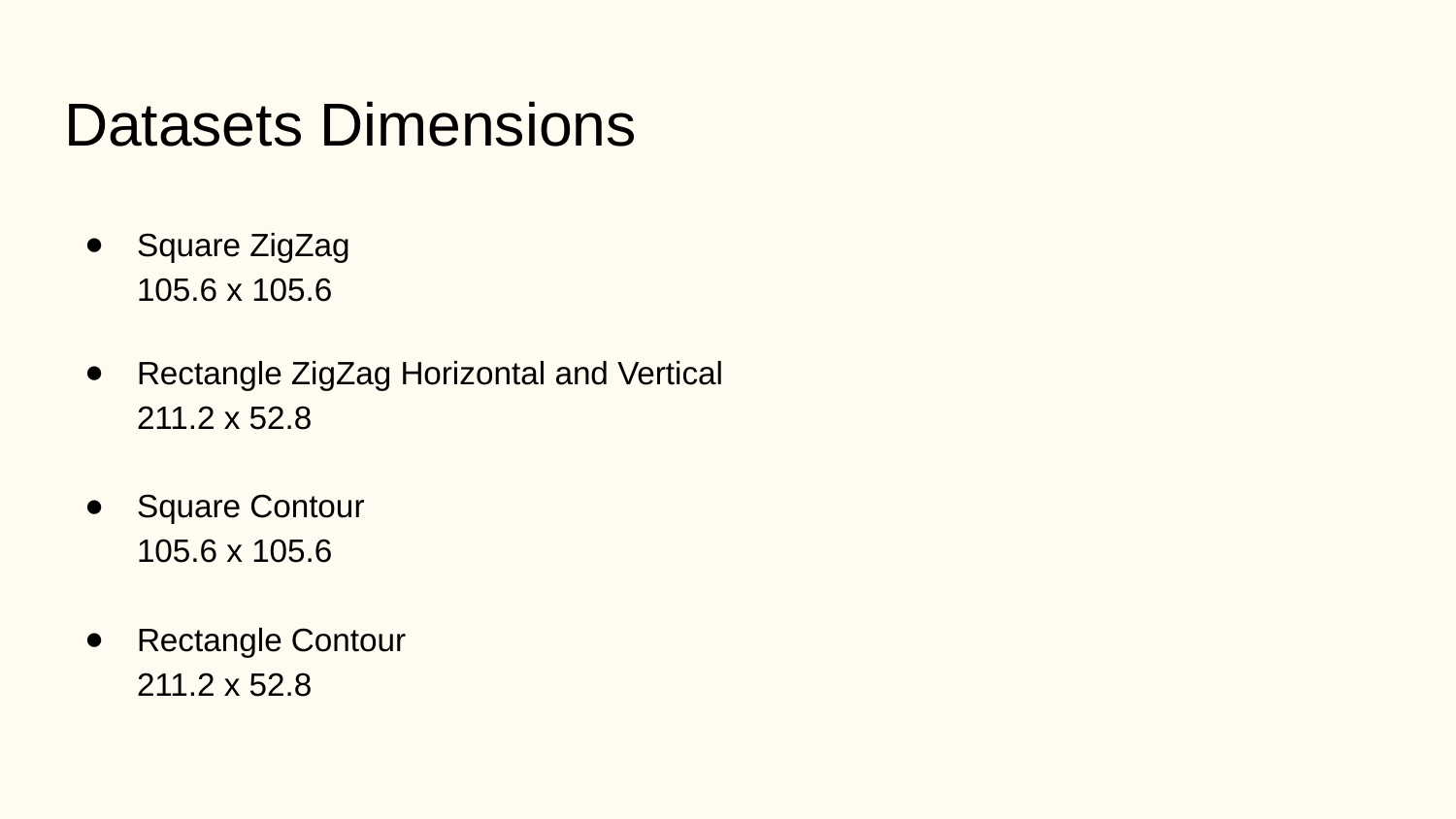

# Datasets Dimensions
Square ZigZag
105.6 x 105.6
Rectangle ZigZag Horizontal and Vertical
211.2 x 52.8
Square Contour
105.6 x 105.6
Rectangle Contour
211.2 x 52.8